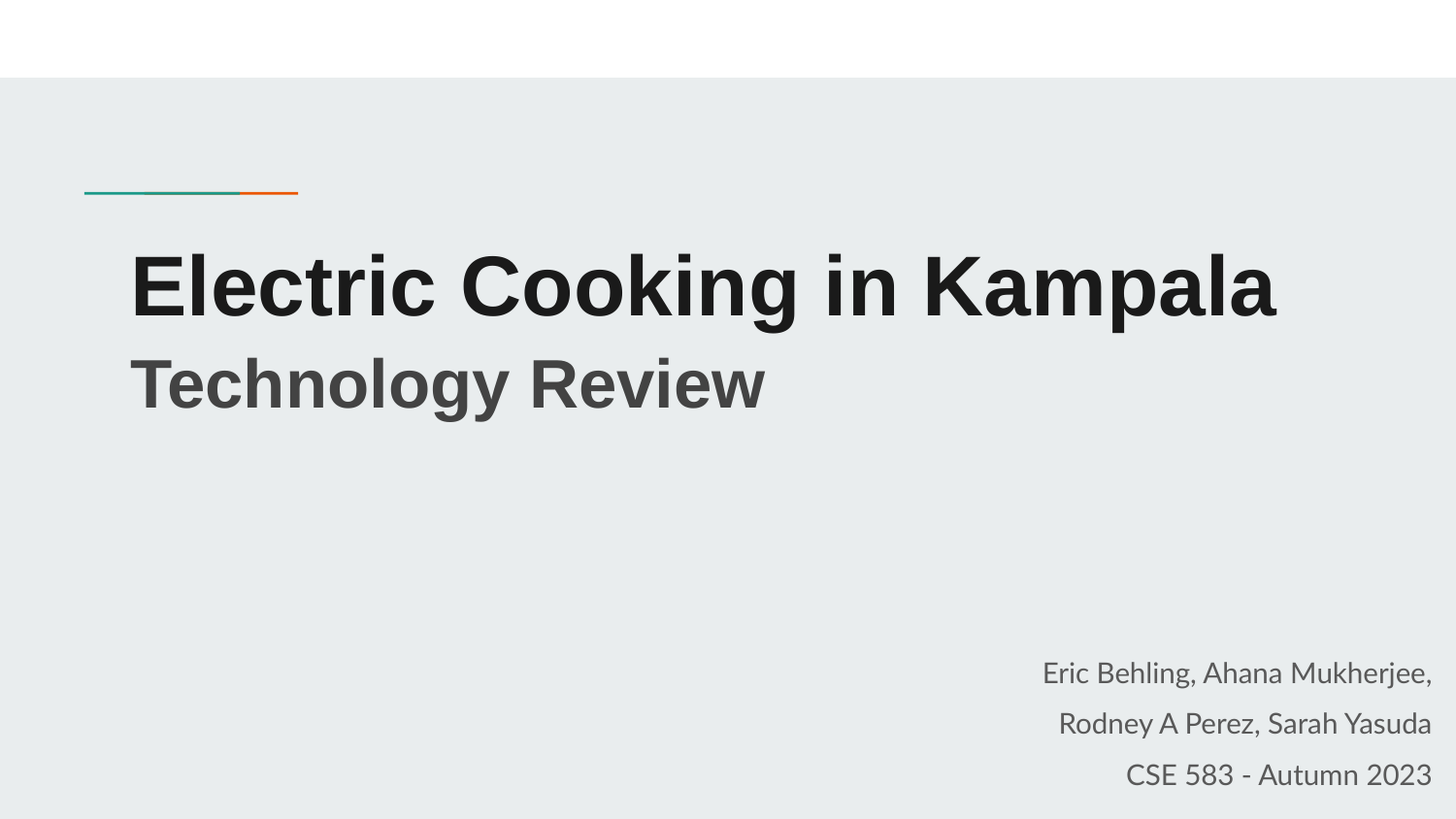

# Electric Cooking in Kampala
Technology Review
Eric Behling, Ahana Mukherjee,
Rodney A Perez, Sarah Yasuda
CSE 583 - Autumn 2023